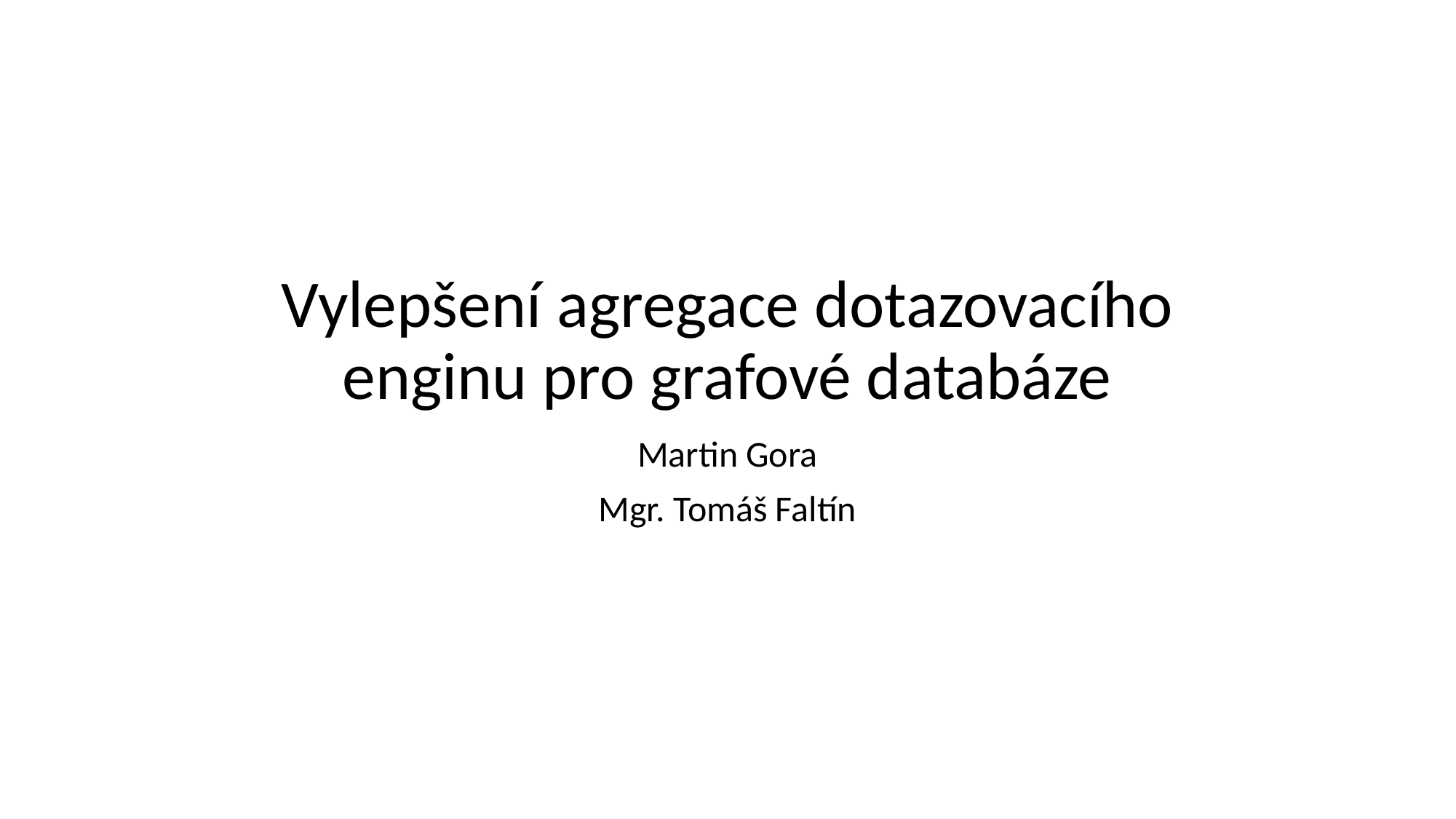

# Vylepšení agregace dotazovacího enginu pro grafové databáze
Martin Gora
Mgr. Tomáš Faltín